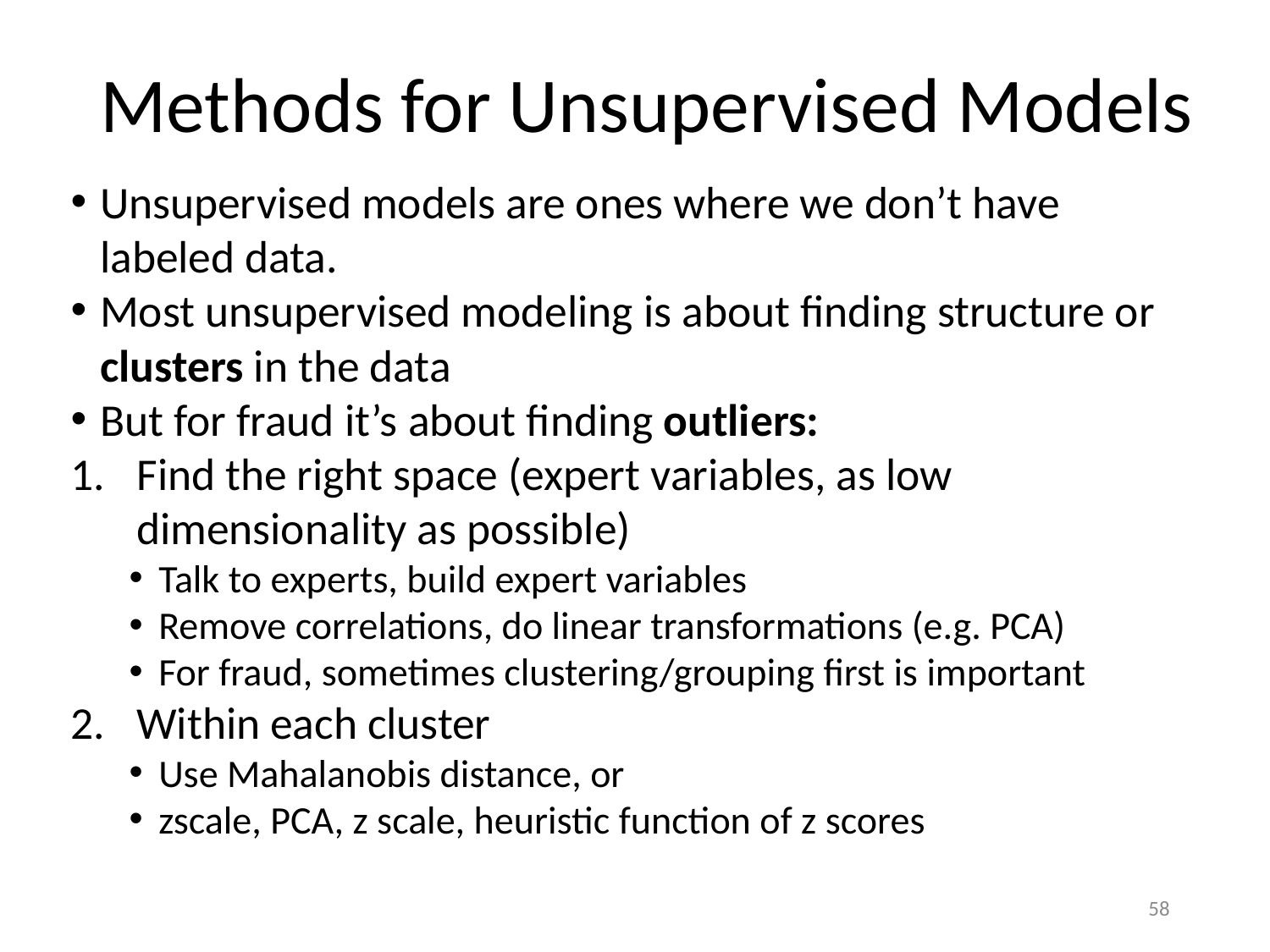

# Methods for Unsupervised Models
Unsupervised models are ones where we don’t have labeled data.
Most unsupervised modeling is about finding structure or clusters in the data
But for fraud it’s about finding outliers:
Find the right space (expert variables, as low dimensionality as possible)
Talk to experts, build expert variables
Remove correlations, do linear transformations (e.g. PCA)
For fraud, sometimes clustering/grouping first is important
Within each cluster
Use Mahalanobis distance, or
zscale, PCA, z scale, heuristic function of z scores

58